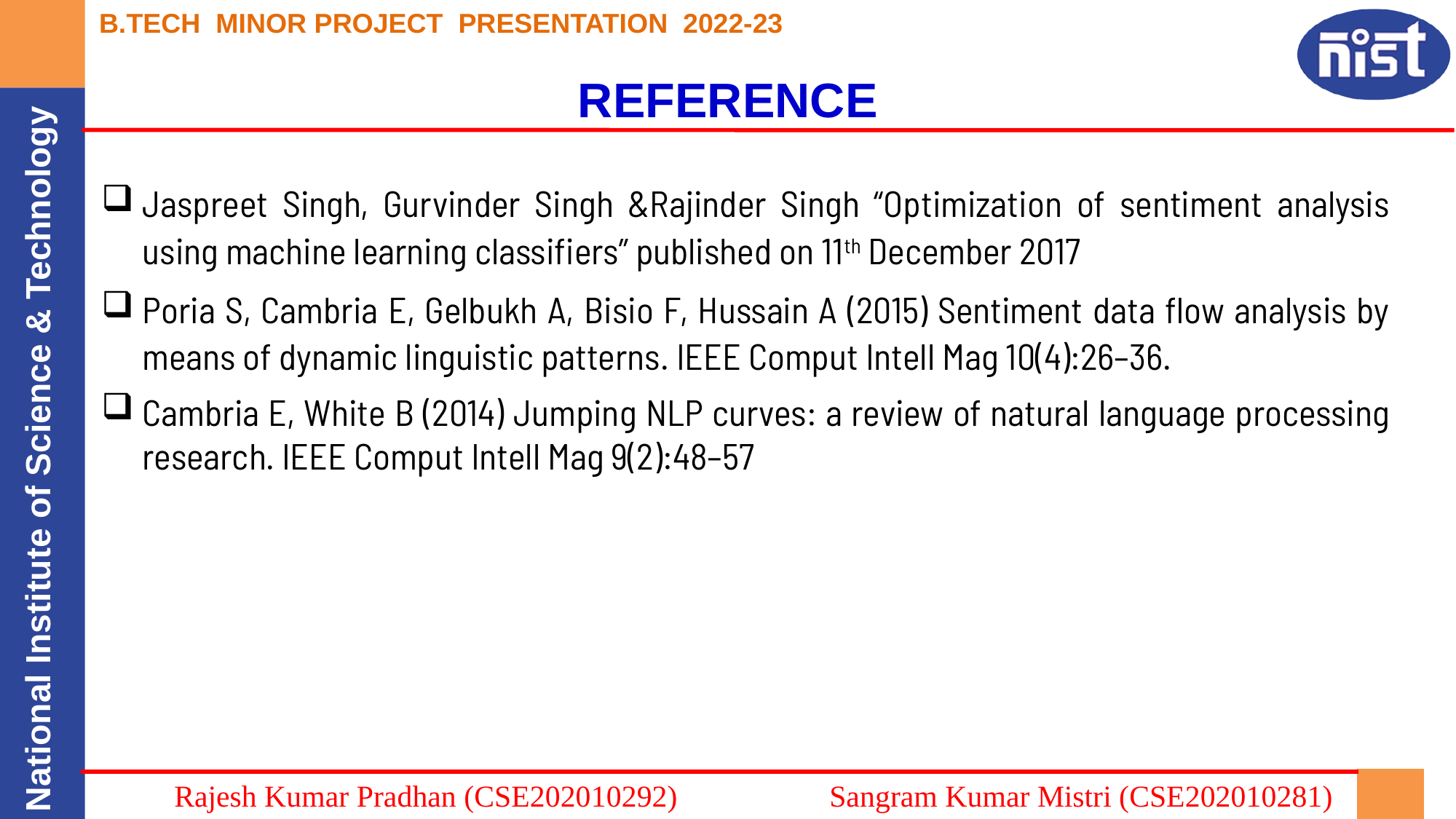

REFERENCE
Jaspreet Singh, Gurvinder Singh &Rajinder Singh “Optimization of sentiment analysis using machine learning classifiers” published on 11th December 2017
Poria S, Cambria E, Gelbukh A, Bisio F, Hussain A (2015) Sentiment data flow analysis by means of dynamic linguistic patterns. IEEE Comput Intell Mag 10(4):26–36.
Cambria E, White B (2014) Jumping NLP curves: a review of natural language processing research. IEEE Comput Intell Mag 9(2):48–57

Rajesh Kumar Pradhan (CSE202010292)		Sangram Kumar Mistri (CSE202010281)